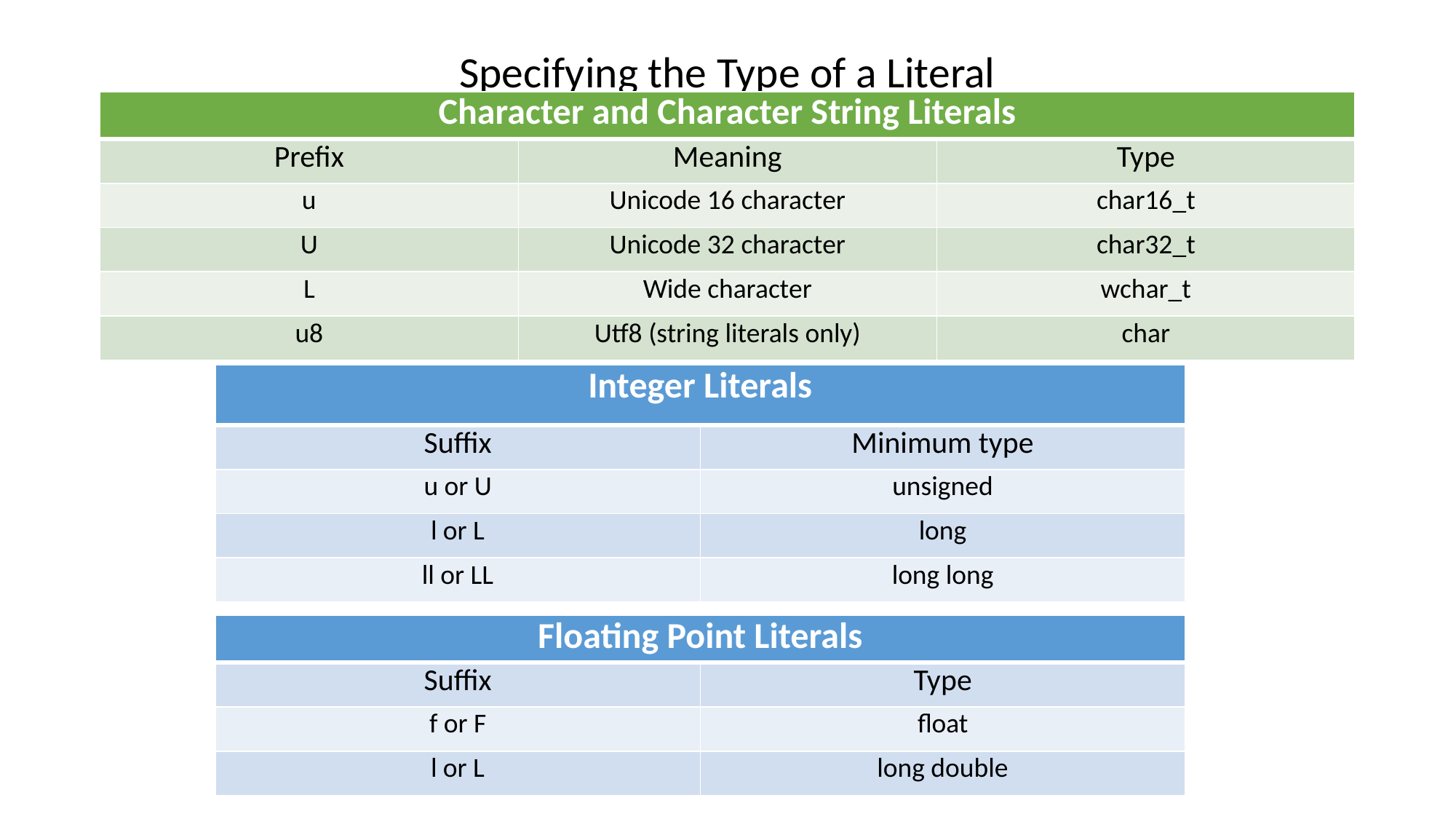

# Specifying the Type of a Literal
| Character and Character String Literals |  |  |
| --- | --- | --- |
| Prefix | Meaning | Type |
| u | Unicode 16 character | char16\_t |
| U | Unicode 32 character | char32\_t |
| L | Wide character | wchar\_t |
| u8 | Utf8 (string literals only) | char |
| Integer Literals |  |
| --- | --- |
| Suffix | Minimum type |
| u or U | unsigned |
| l or L | long |
| ll or LL | long long |
| Floating Point Literals |  |
| --- | --- |
| Suffix | Type |
| f or F | float |
| l or L | long double |